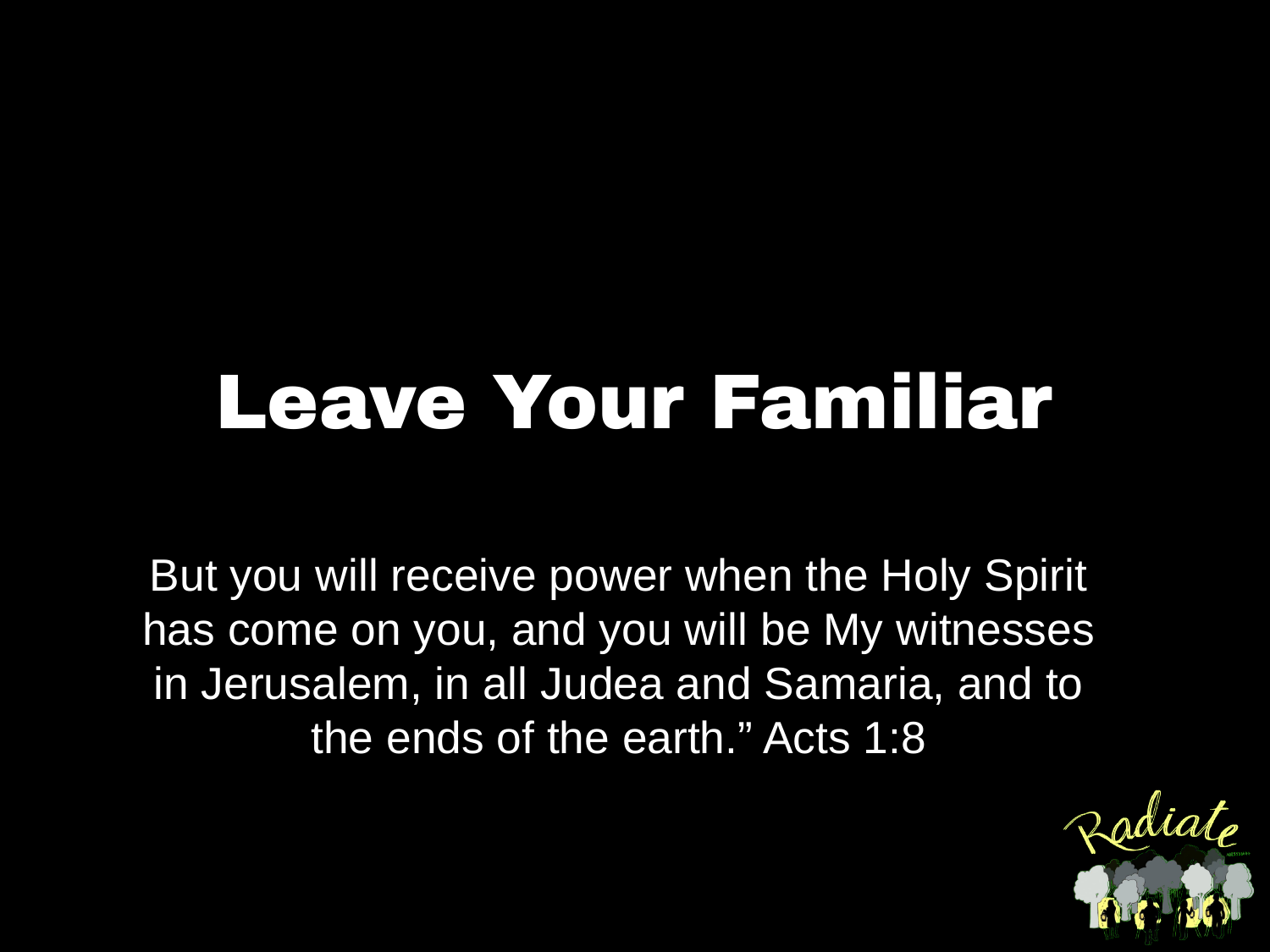

# Leave Your Familiar
But you will receive power when the Holy Spirit has come on you, and you will be My witnesses in Jerusalem, in all Judea and Samaria, and to the ends of the earth.” Acts 1:8